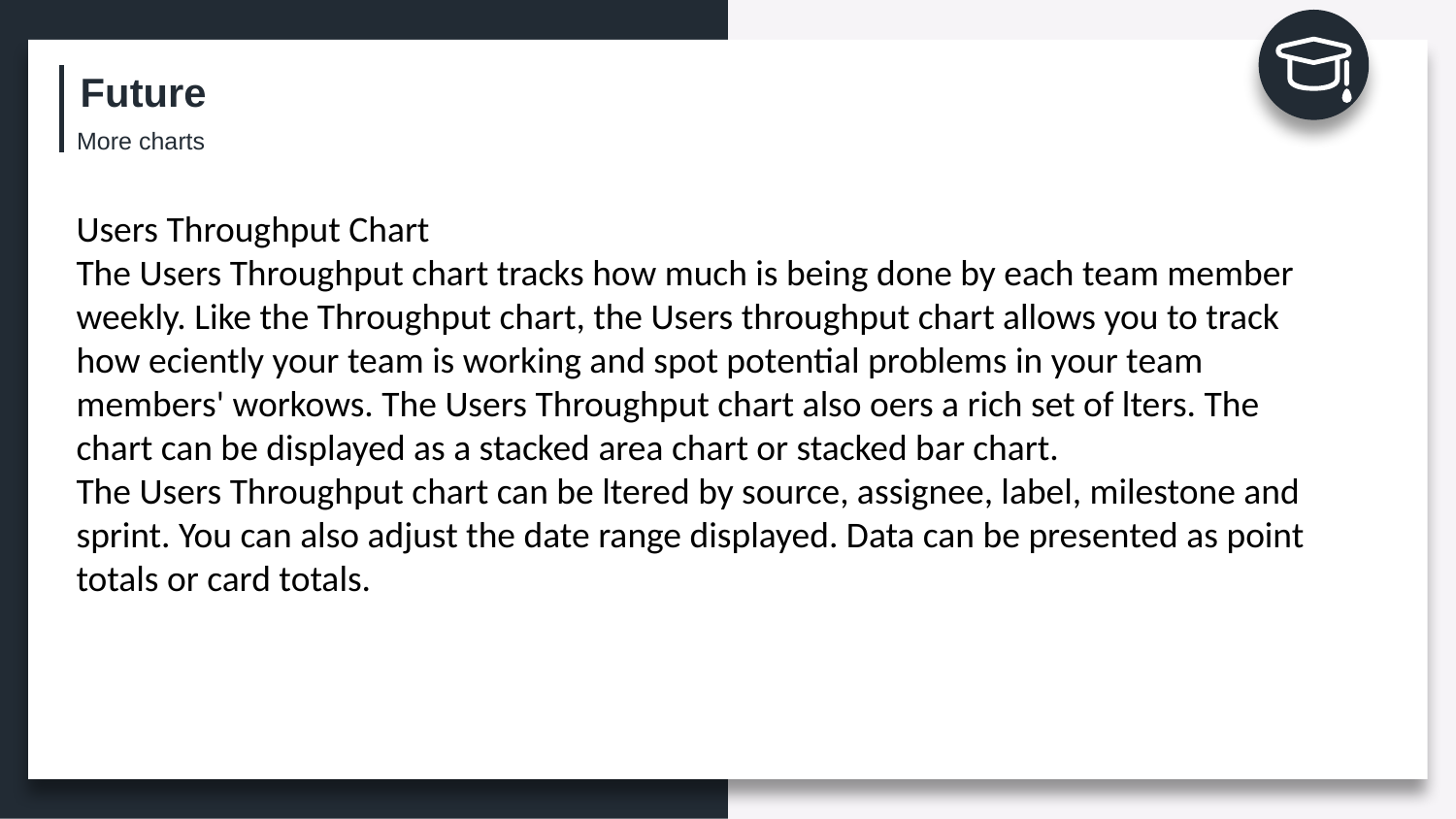

Future
More charts
Users Throughput Chart
The Users Throughput chart tracks how much is being done by each team member weekly. Like the Throughput chart, the Users throughput chart allows you to track how eciently your team is working and spot potential problems in your team members' workows. The Users Throughput chart also oers a rich set of lters. The chart can be displayed as a stacked area chart or stacked bar chart.
The Users Throughput chart can be ltered by source, assignee, label, milestone and sprint. You can also adjust the date range displayed. Data can be presented as point totals or card totals.